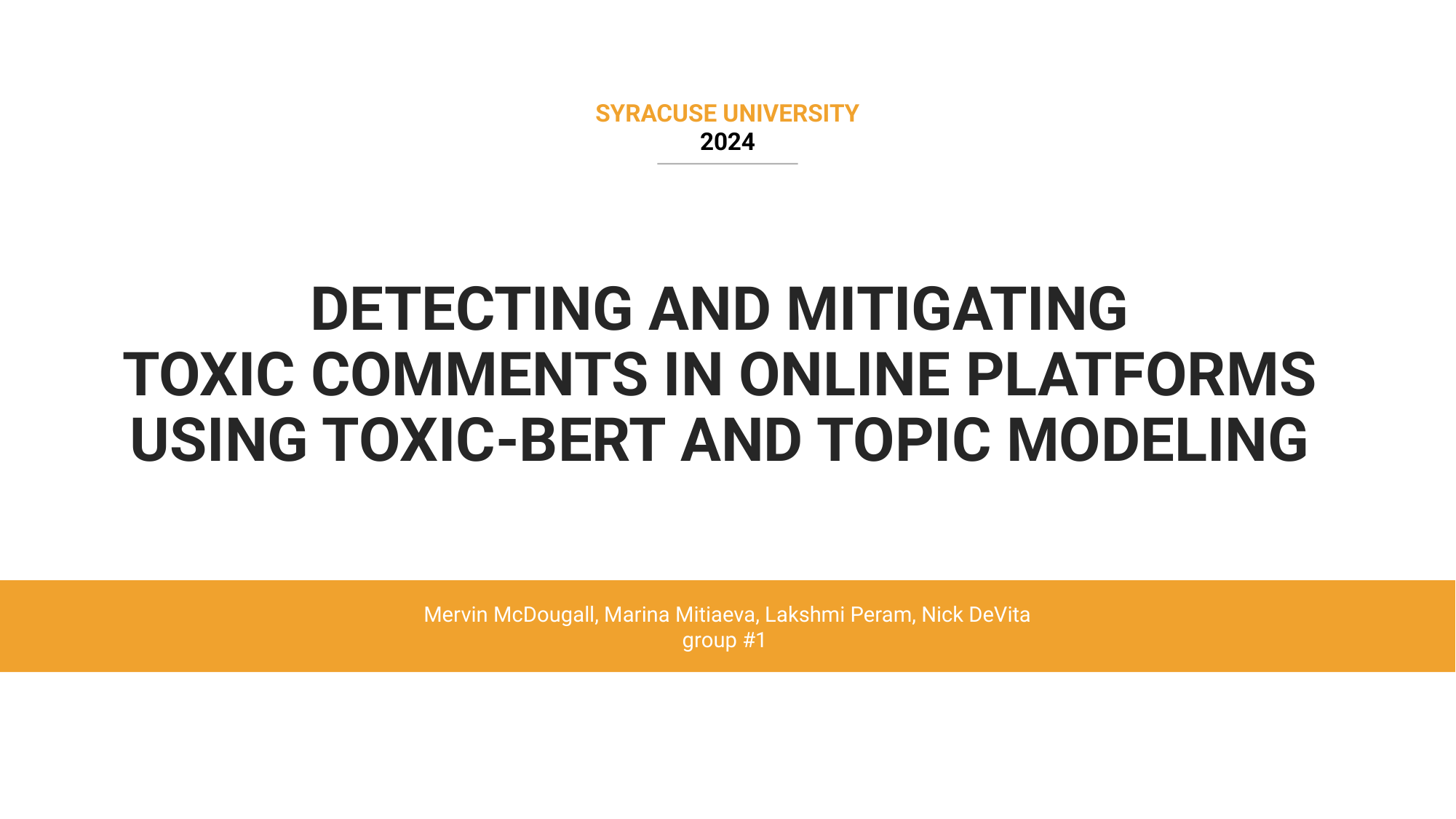

SYRACUSE UNIVERSITY
2024
DETECTING AND MITIGATING
TOXIC COMMENTS IN ONLINE PLATFORMS
USING TOXIC-BERT AND TOPIC MODELING
Mervin McDougall, Marina Mitiaeva, Lakshmi Peram, Nick DeVita
group #1